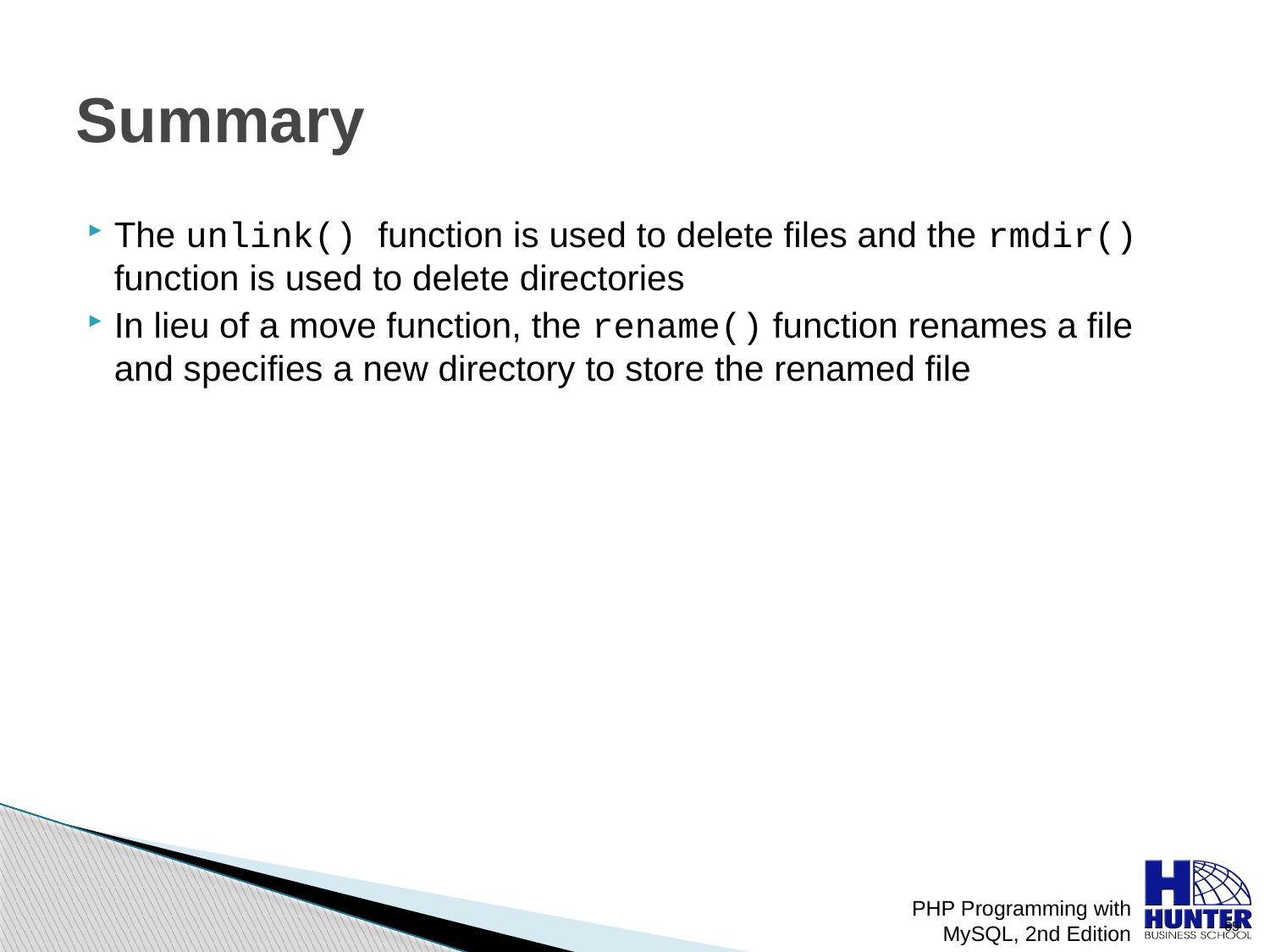

# Summary
The unlink() function is used to delete files and the rmdir() function is used to delete directories
In lieu of a move function, the rename() function renames a file and specifies a new directory to store the renamed file

PHP Programming with MySQL, 2nd Edition
 65